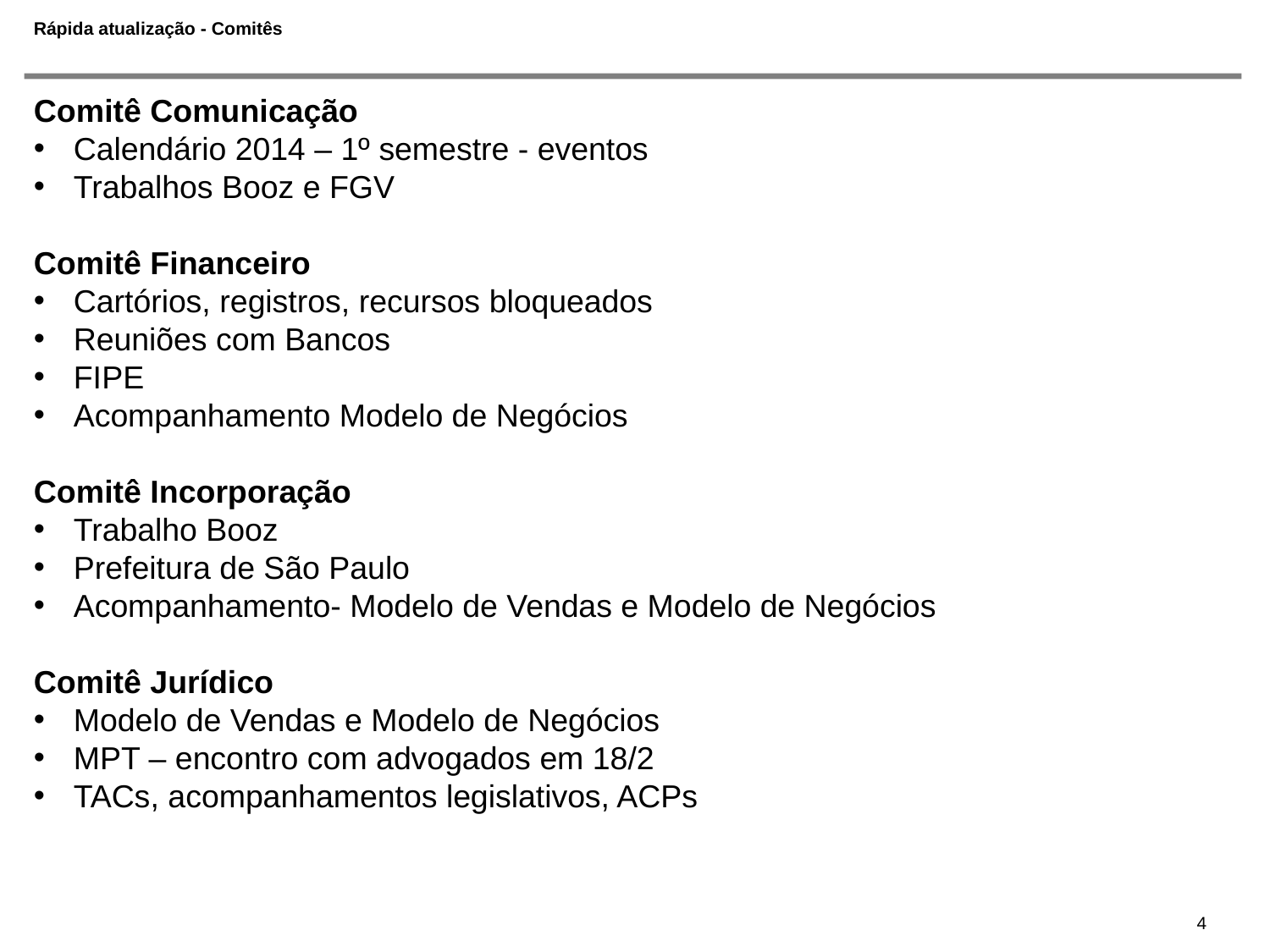

# Rápida atualização - Comitês

Comitê Comunicação
Calendário 2014 – 1º semestre - eventos
Trabalhos Booz e FGV

Comitê Financeiro
Cartórios, registros, recursos bloqueados
Reuniões com Bancos
FIPE
Acompanhamento Modelo de Negócios

Comitê Incorporação
Trabalho Booz
Prefeitura de São Paulo
Acompanhamento- Modelo de Vendas e Modelo de Negócios

Comitê Jurídico
Modelo de Vendas e Modelo de Negócios
MPT – encontro com advogados em 18/2
TACs, acompanhamentos legislativos, ACPs

4